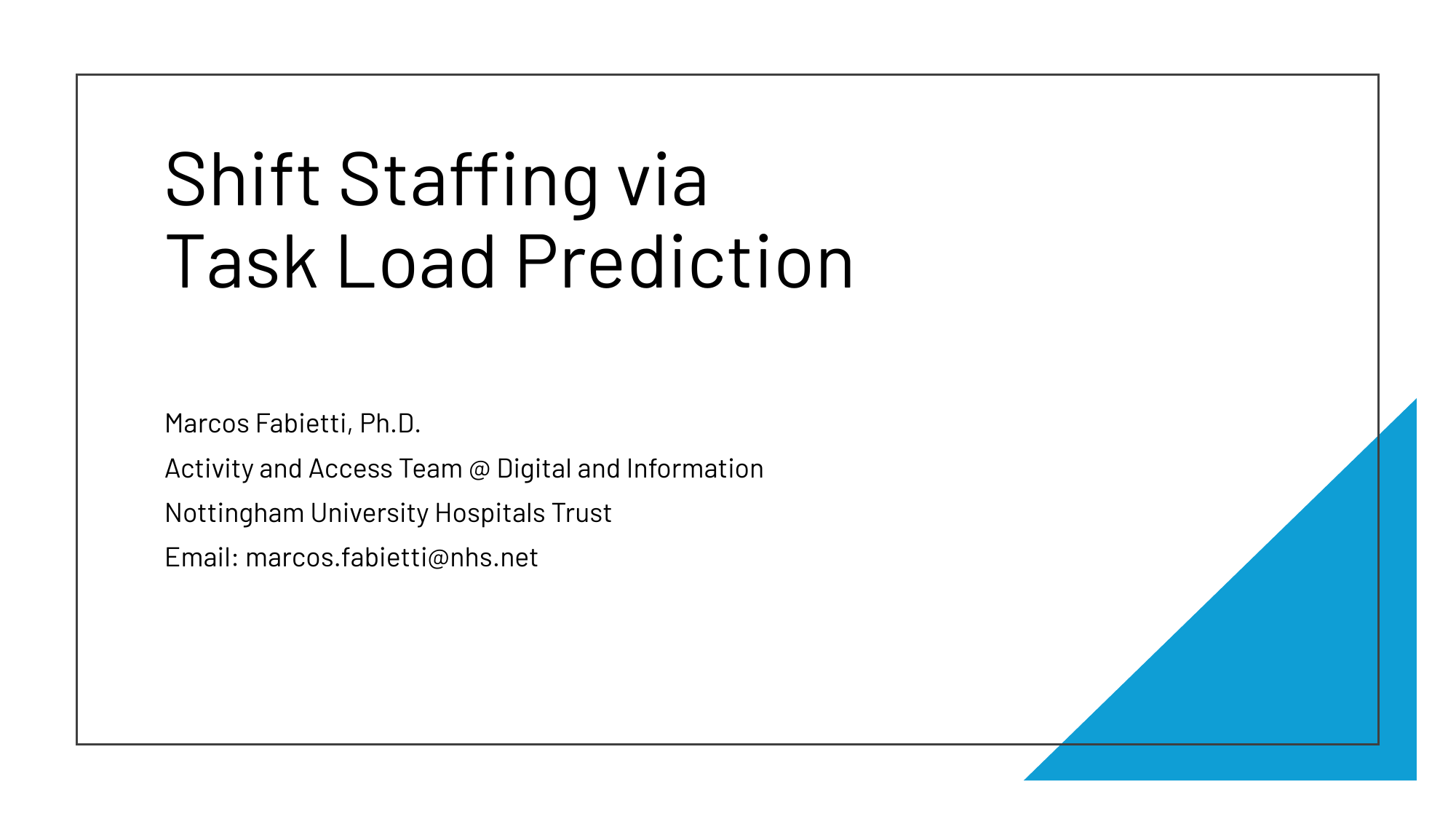

# Shift Staffing via Task Load Prediction

Marcos Fabietti, Ph.D.
Activity and Access Team @ Digital and Information
Nottingham University Hospitals Trust
Email: marcos.fabietti@nhs.net